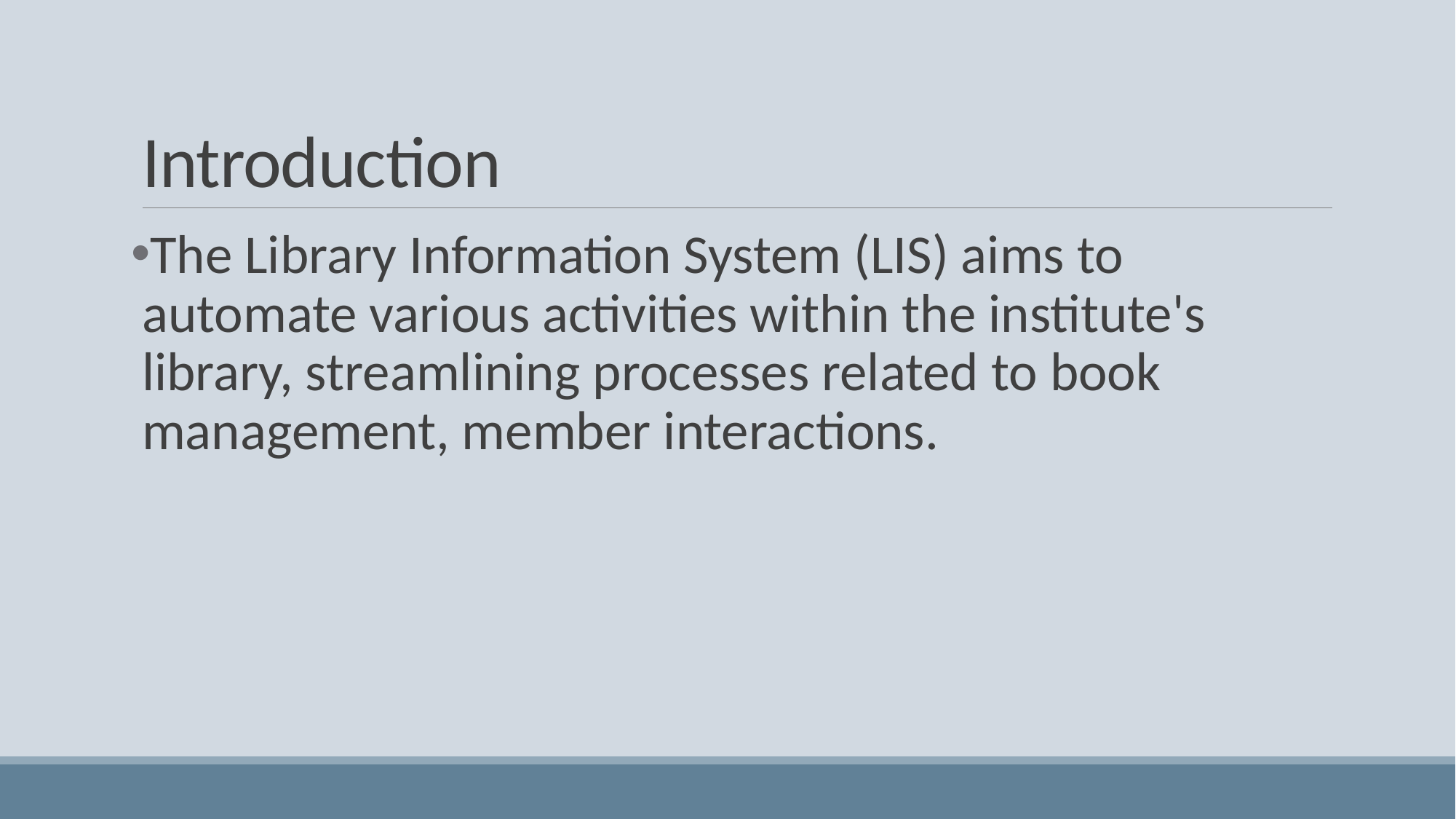

# Introduction
The Library Information System (LIS) aims to automate various activities within the institute's library, streamlining processes related to book management, member interactions.